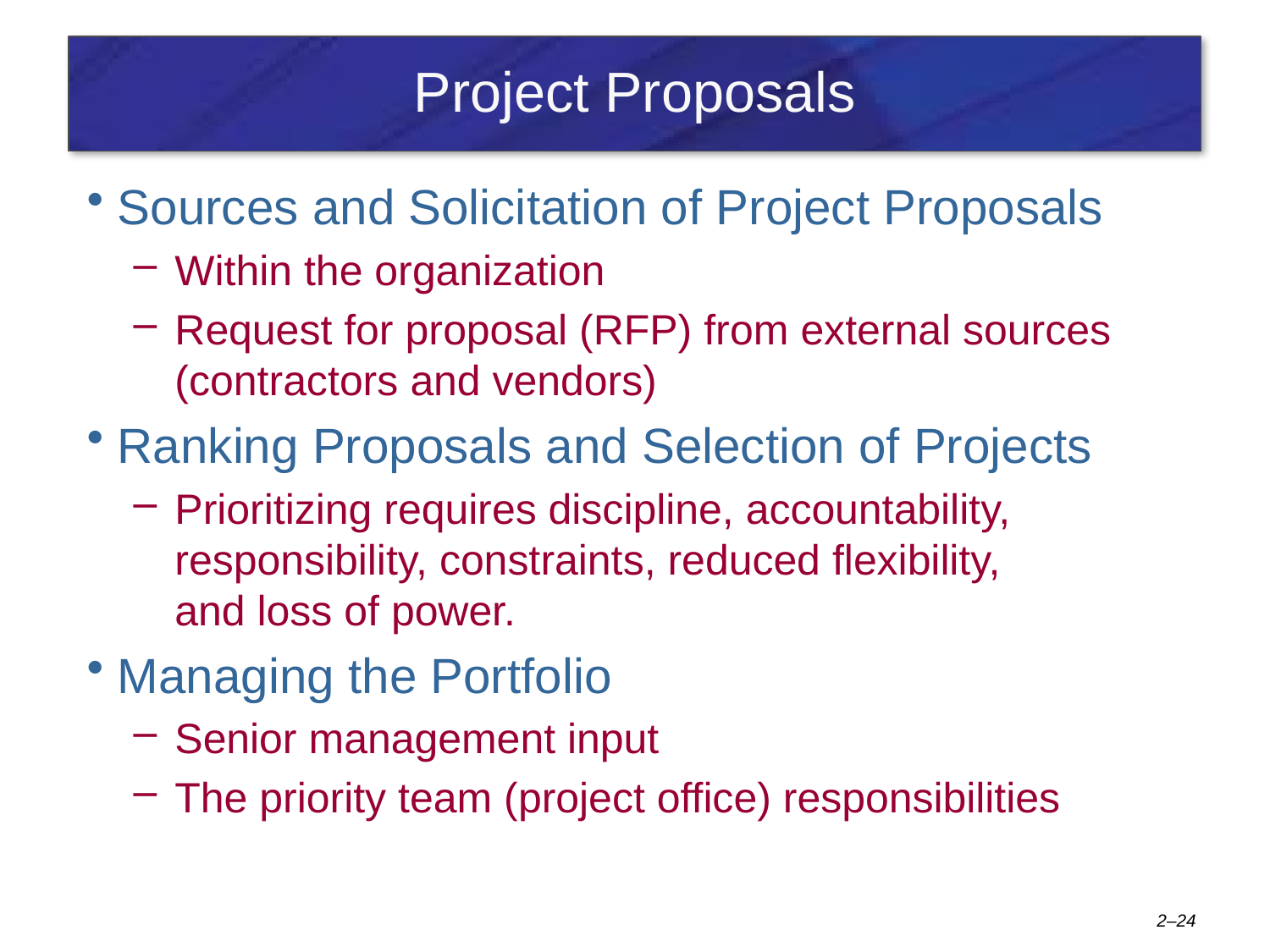

# Project Proposals
Sources and Solicitation of Project Proposals
Within the organization
Request for proposal (RFP) from external sources (contractors and vendors)
Ranking Proposals and Selection of Projects
Prioritizing requires discipline, accountability, responsibility, constraints, reduced flexibility,
and loss of power.
Managing the Portfolio
Senior management input
The priority team (project office) responsibilities
2–24